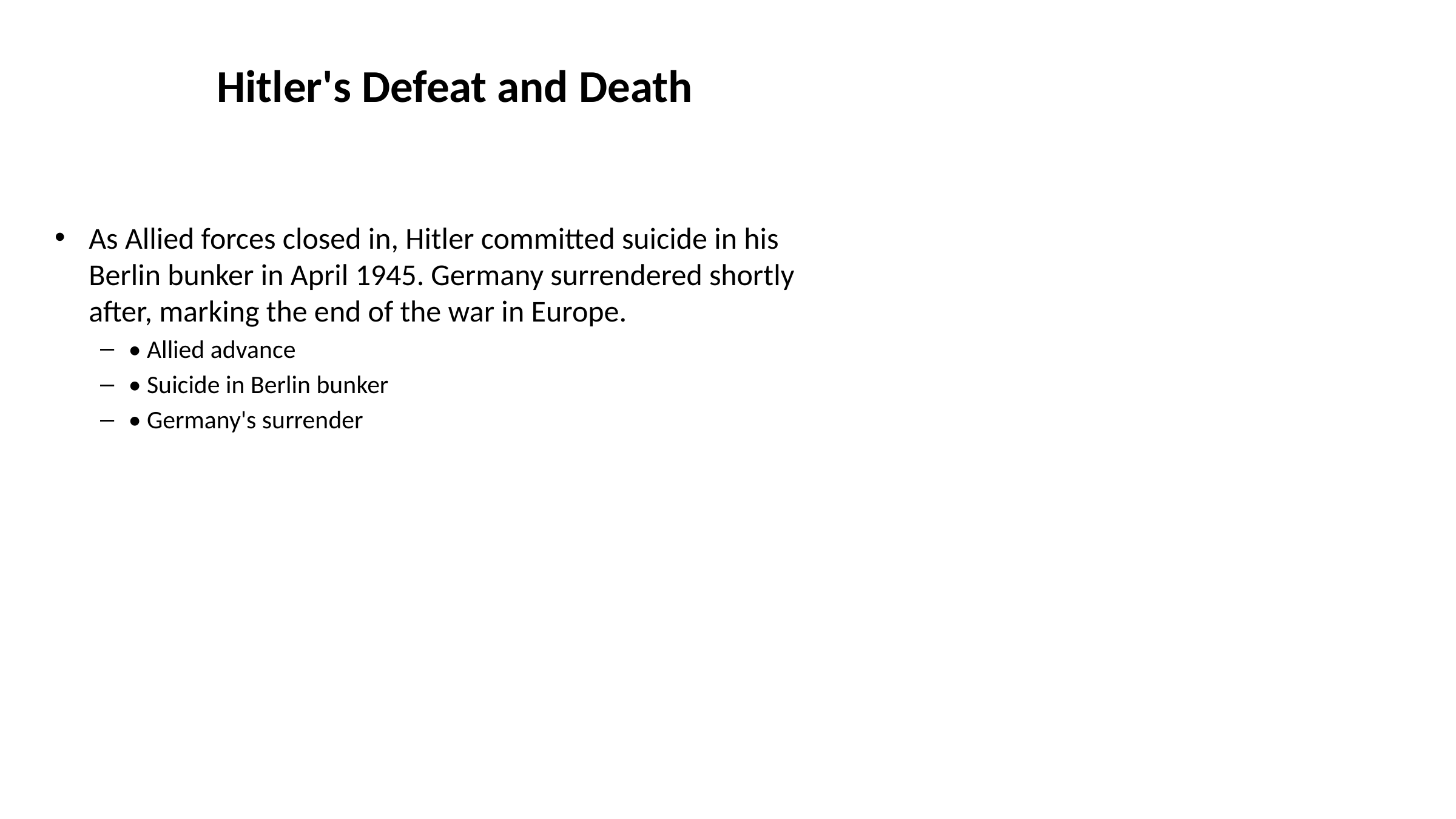

# Hitler's Defeat and Death

As Allied forces closed in, Hitler committed suicide in his Berlin bunker in April 1945. Germany surrendered shortly after, marking the end of the war in Europe.
• Allied advance
• Suicide in Berlin bunker
• Germany's surrender